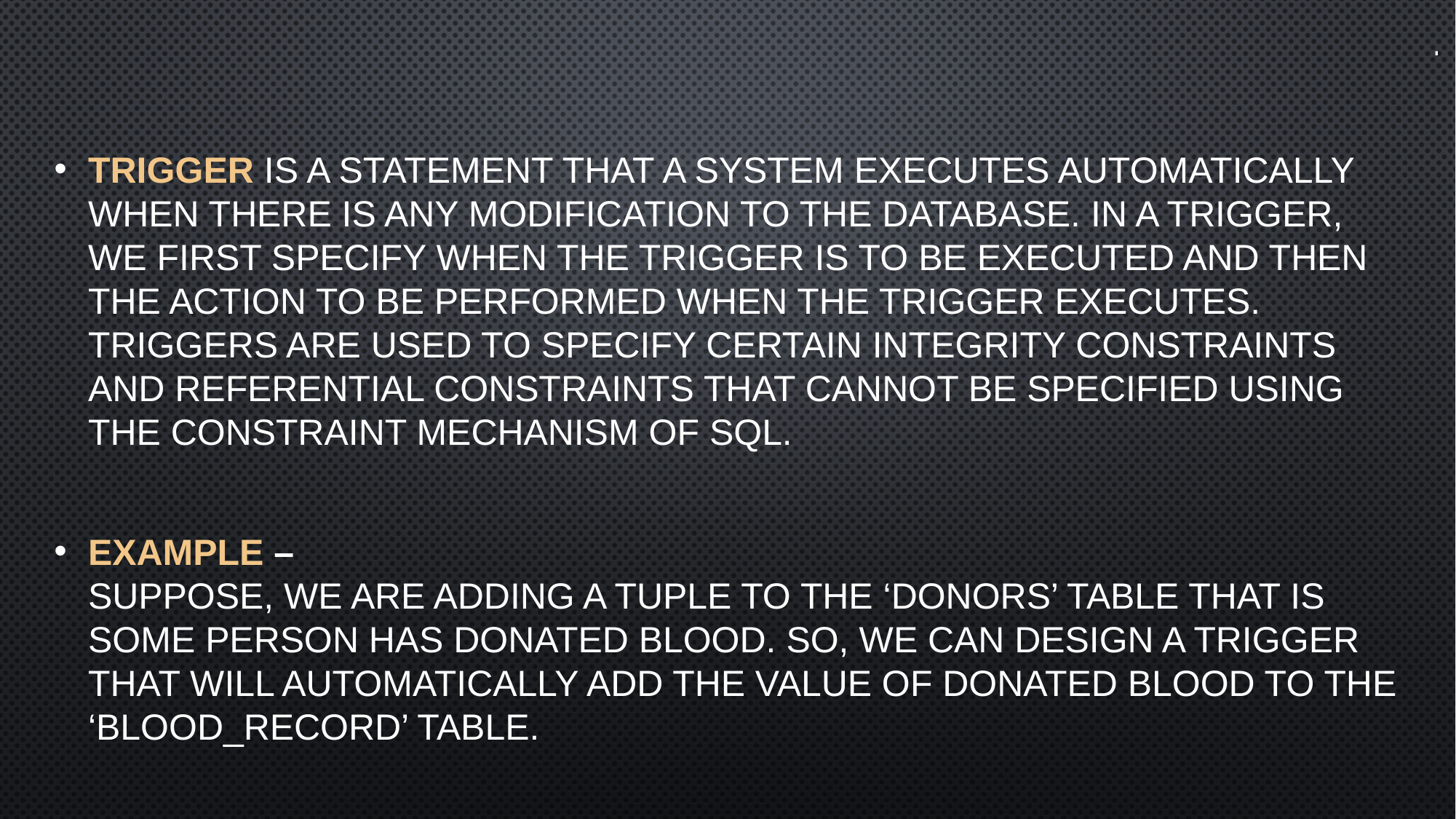

# .
Trigger is a statement that a system executes automatically when there is any modification to the database. In a trigger, we first specify when the trigger is to be executed and then the action to be performed when the trigger executes. Triggers are used to specify certain integrity constraints and referential constraints that cannot be specified using the constraint mechanism of SQL.

Example – 
Suppose, we are adding a tuple to the ‘Donors’ table that is some person has donated blood. So, we can design a trigger that will automatically add the value of donated blood to the ‘Blood_record’ table.